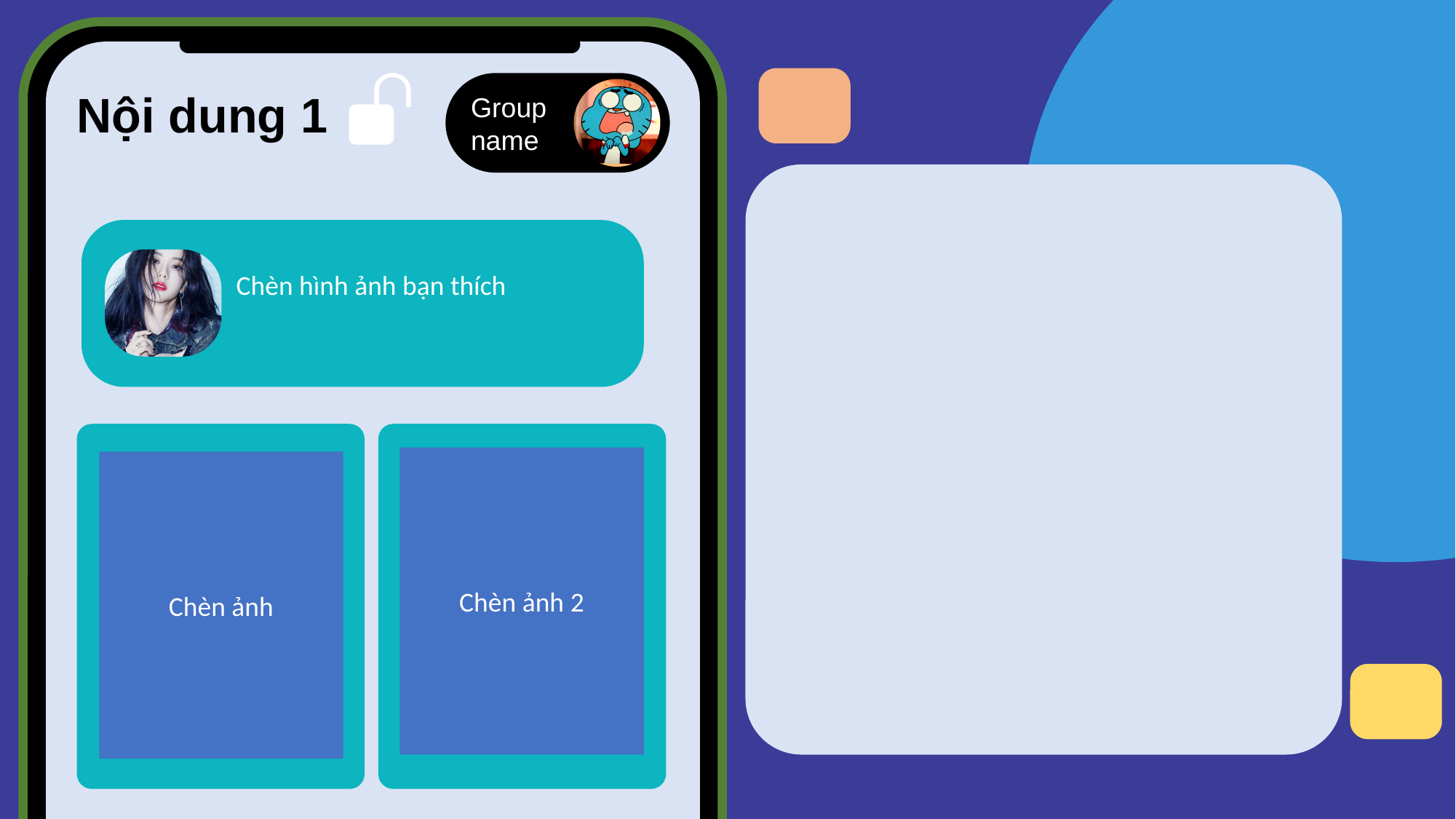

Group
name
Nội dung 1

Chèn hình ảnh bạn thích

Nội dung 2

Chèn ảnh

Chèn ảnh 2

Ghi chú nội dung 2